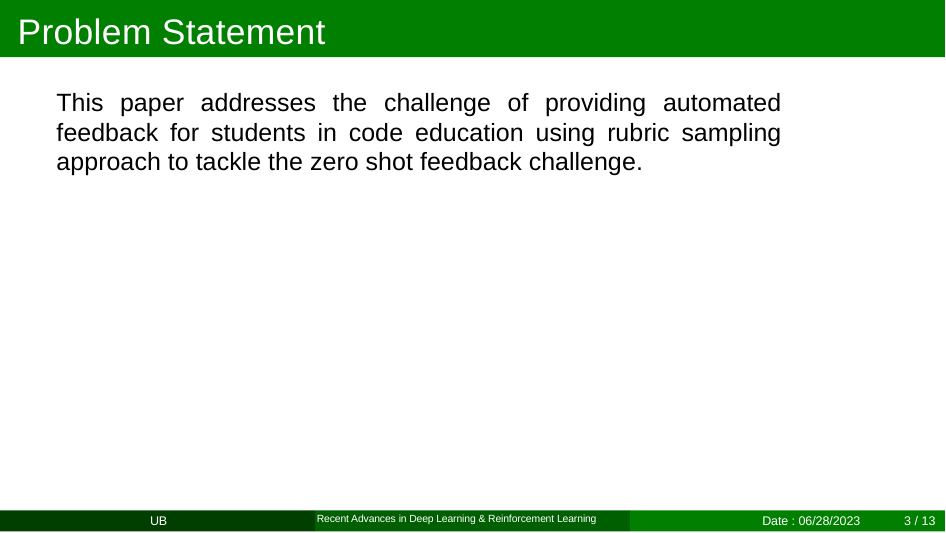

Problem Statement
This paper addresses the challenge of providing automated feedback for students in code education using rubric sampling approach to tackle the zero shot feedback challenge.

UB
Recent Advances in Deep Learning & Reinforcement Learning
Date : 06/28/2023
3 / 13